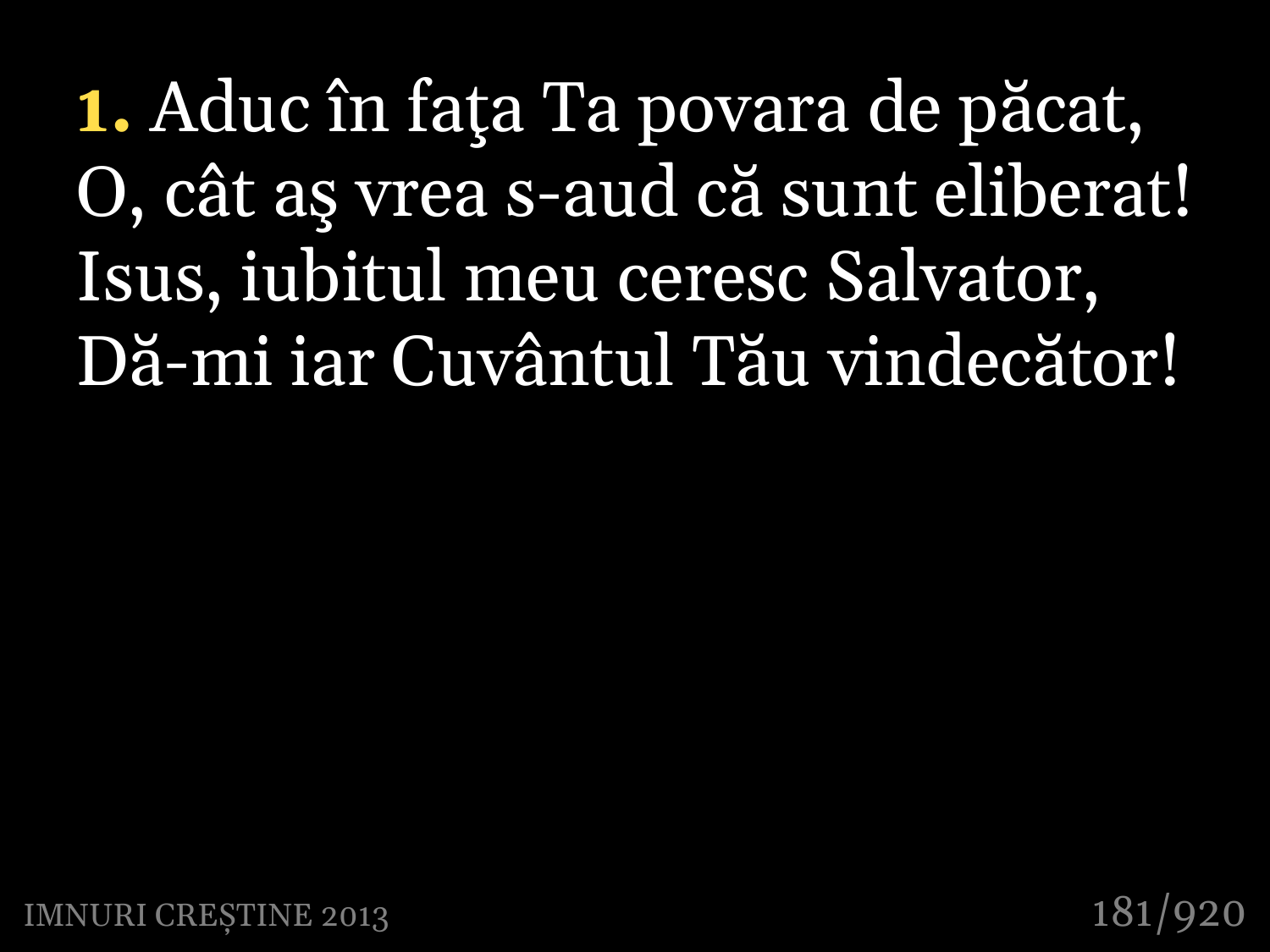

1. Aduc în faţa Ta povara de păcat,
O, cât aş vrea s-aud că sunt eliberat!
Isus, iubitul meu ceresc Salvator,
Dă-mi iar Cuvântul Tău vindecător!
181/920
IMNURI CREȘTINE 2013